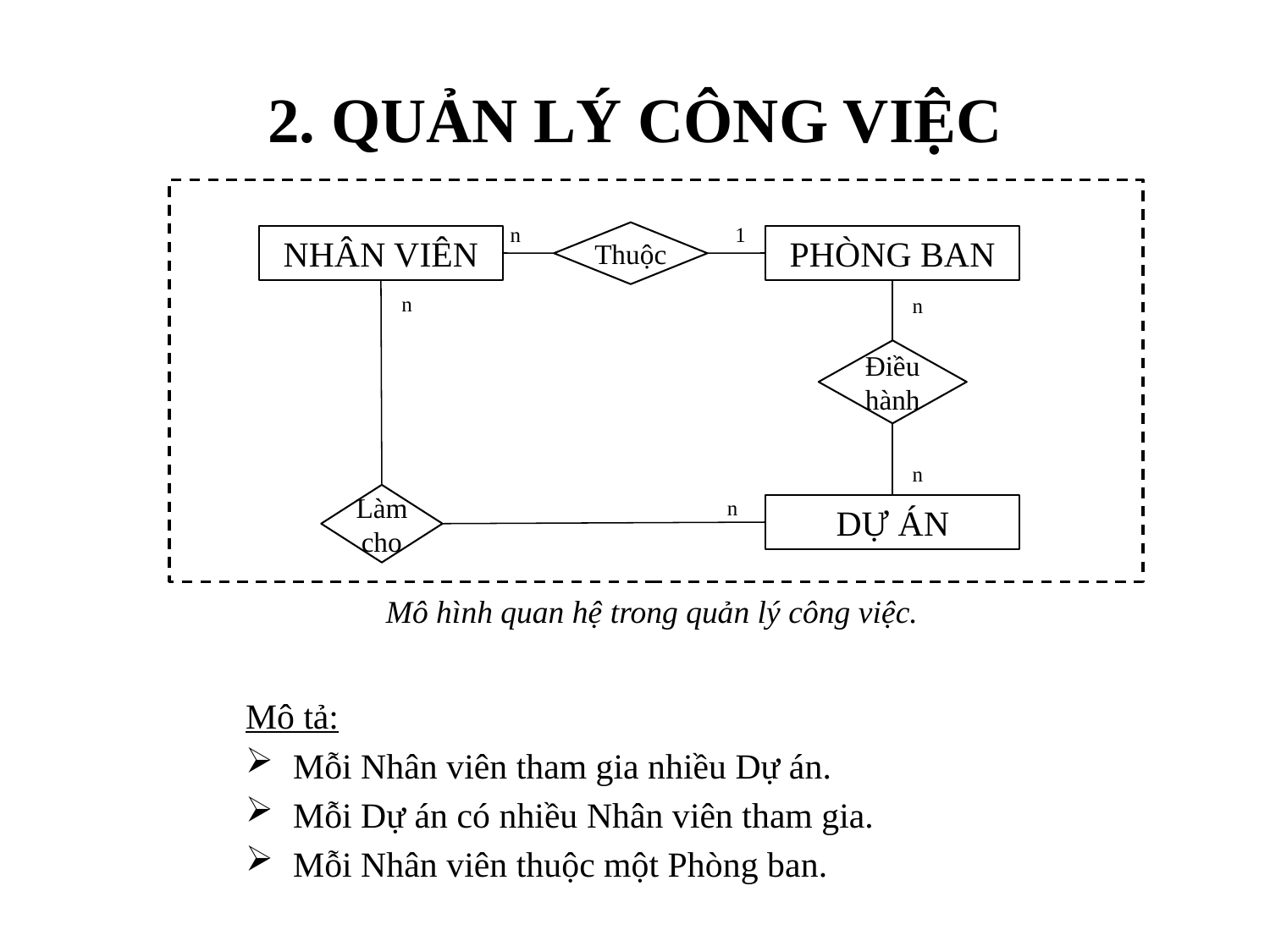

# 2. QUẢN LÝ CÔNG VIỆC

n
1
Thuộc
NHÂN VIÊN
PHÒNG BAN
n
n
Điều hành
n
Làm cho
n
DỰ ÁN
Mô hình quan hệ trong quản lý công việc.
Mô tả:
Mỗi Nhân viên tham gia nhiều Dự án.
Mỗi Dự án có nhiều Nhân viên tham gia.
Mỗi Nhân viên thuộc một Phòng ban.